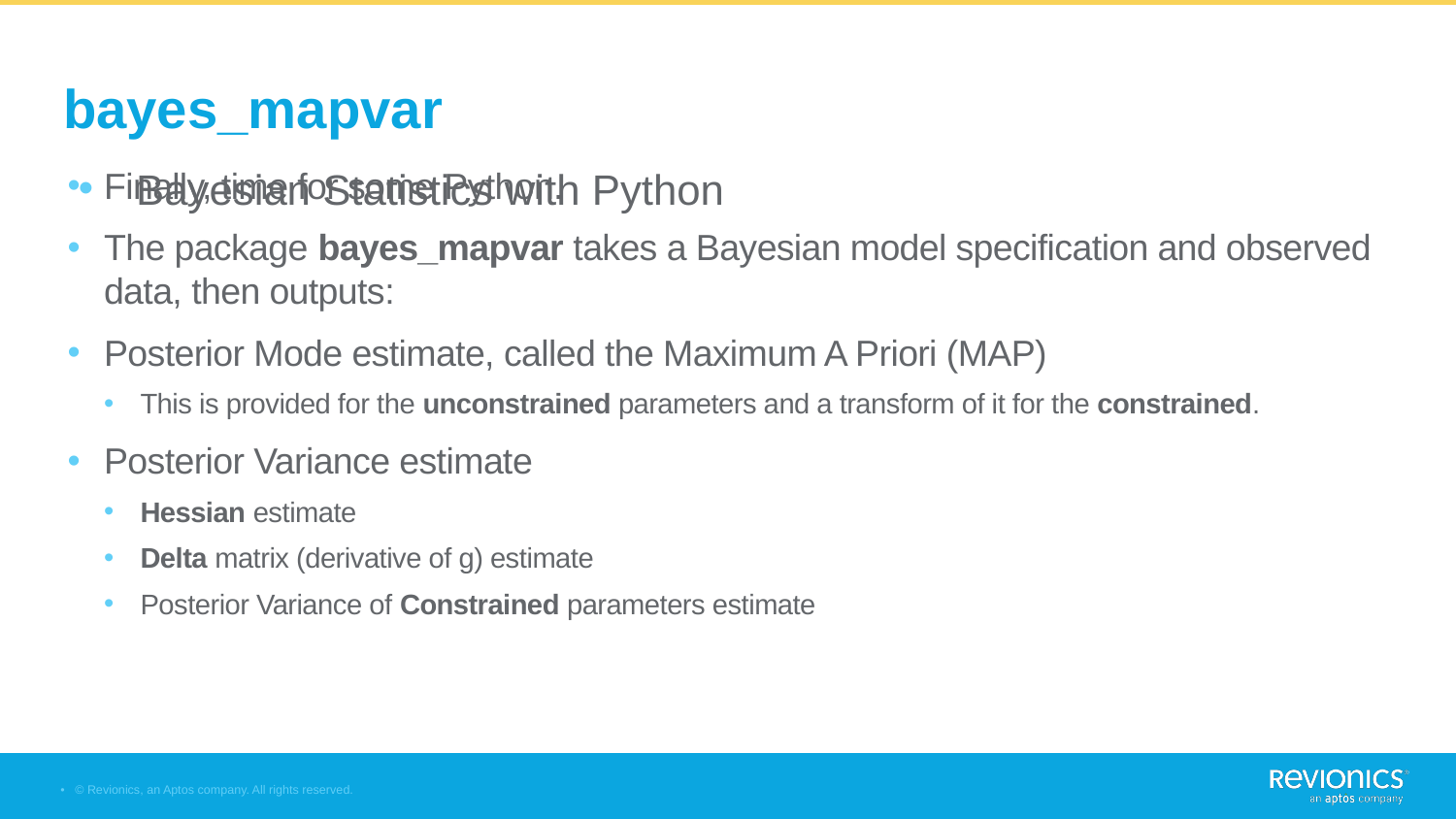

Bayesian Statistics with Python
# bayes_mapvar
Finally, time for some Python.
The package bayes_mapvar takes a Bayesian model specification and observed data, then outputs:
Posterior Mode estimate, called the Maximum A Priori (MAP)
This is provided for the unconstrained parameters and a transform of it for the constrained.
Posterior Variance estimate
Hessian estimate
Delta matrix (derivative of g) estimate
Posterior Variance of Constrained parameters estimate